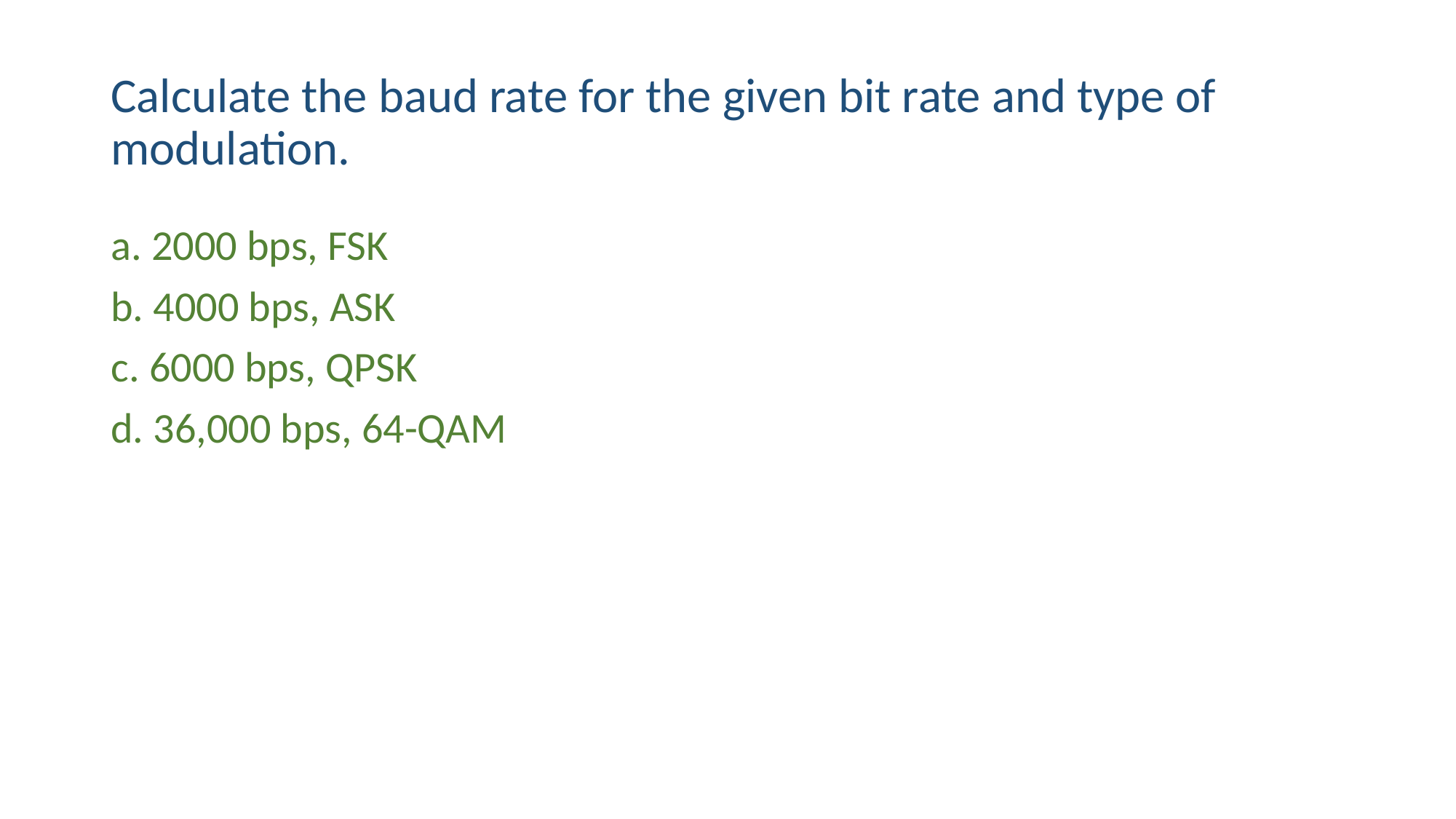

# Calculate the baud rate for the given bit rate and type of modulation.
a. 2000 bps, FSK
b. 4000 bps, ASK
c. 6000 bps, QPSK
d. 36,000 bps, 64-QAM